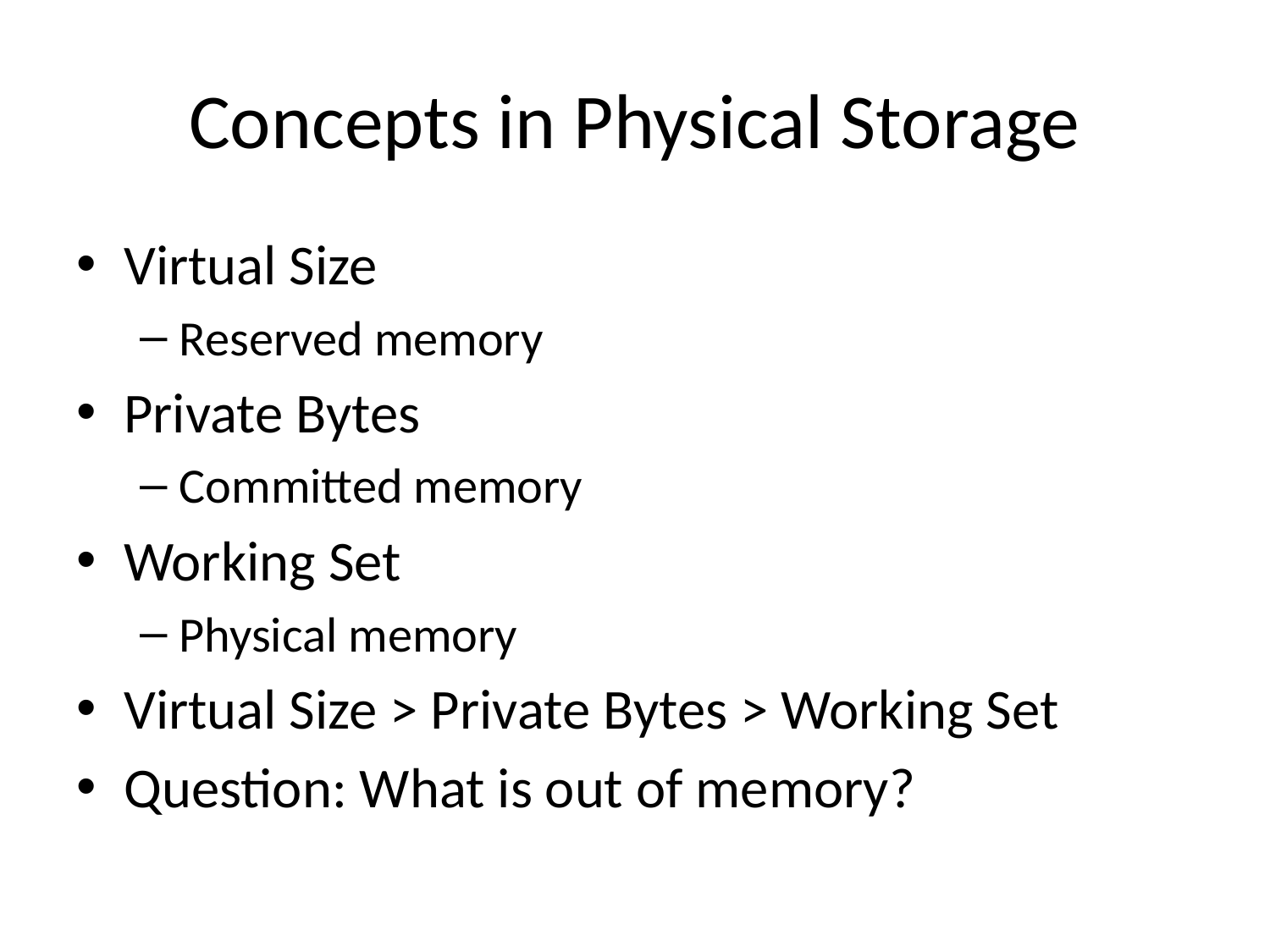

# Concepts in Physical Storage
Virtual Size
Reserved memory
Private Bytes
Committed memory
Working Set
Physical memory
Virtual Size > Private Bytes > Working Set
Question: What is out of memory?